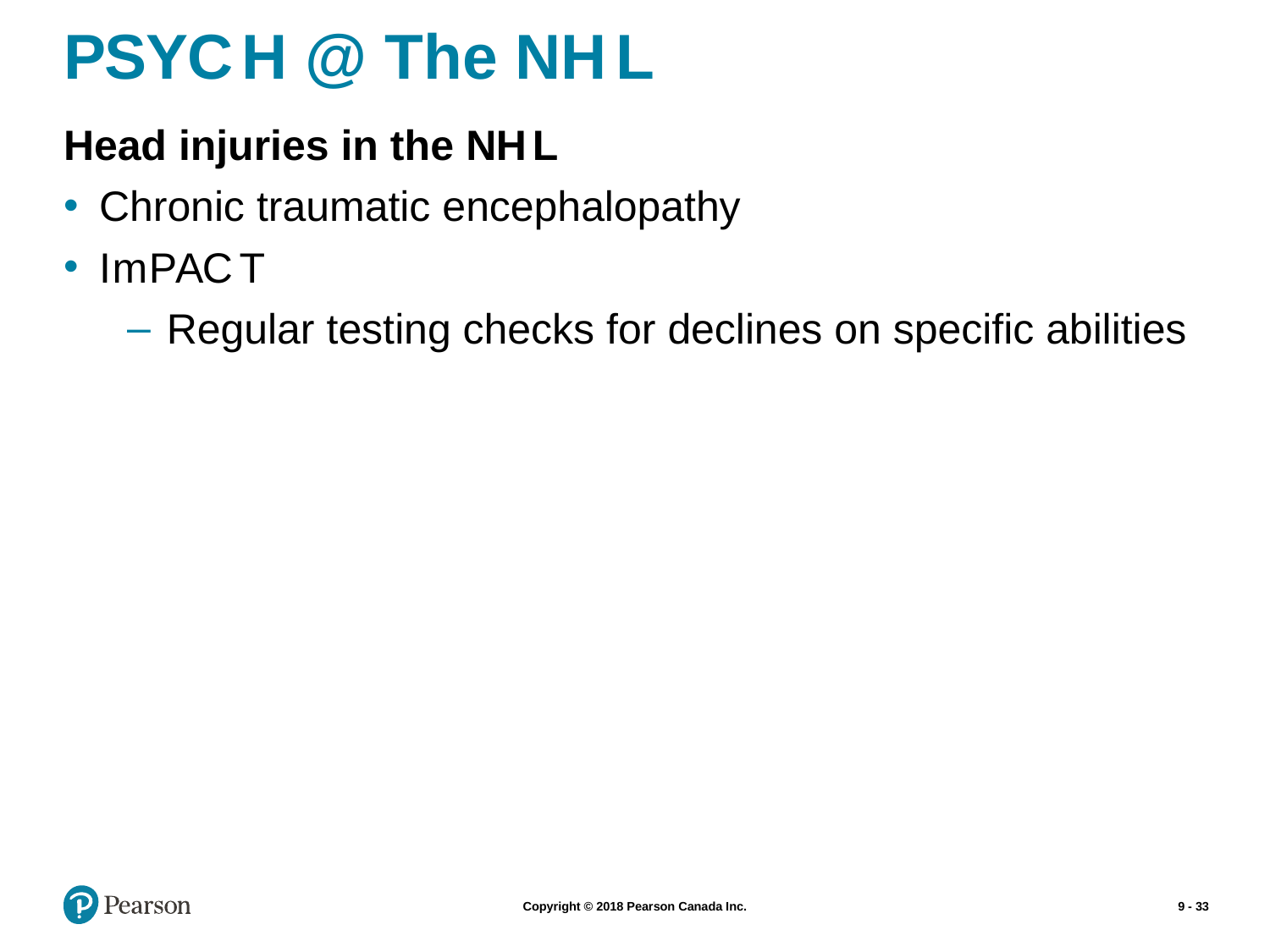

# P S Y C H @ The N H L
Head injuries in the N H L
Chronic traumatic encephalopathy
I m P A C T
Regular testing checks for declines on specific abilities